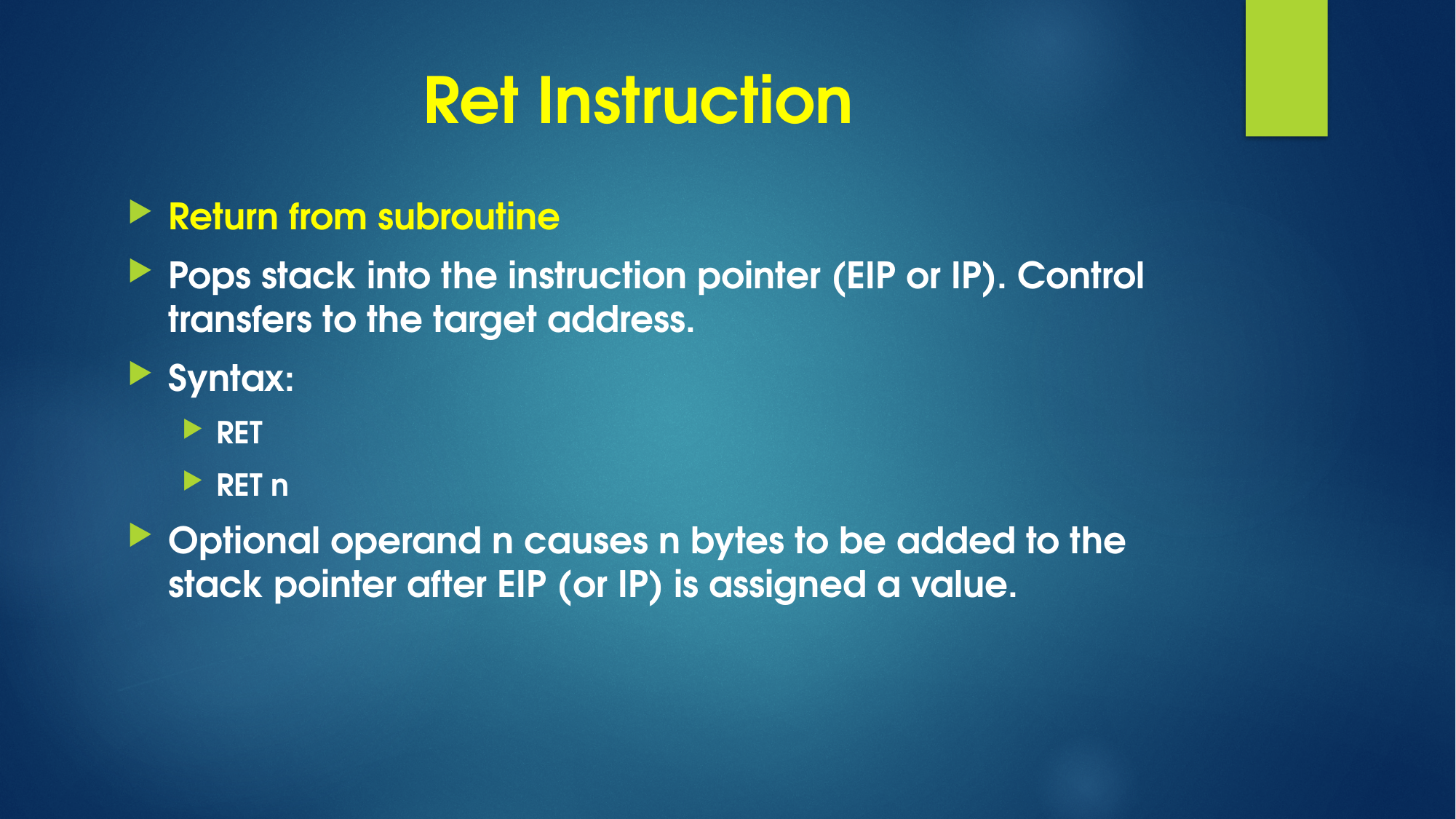

# Ret Instruction
Return from subroutine
Pops stack into the instruction pointer (EIP or IP). Control transfers to the target address.
Syntax:
RET
RET n
Optional operand n causes n bytes to be added to the stack pointer after EIP (or IP) is assigned a value.